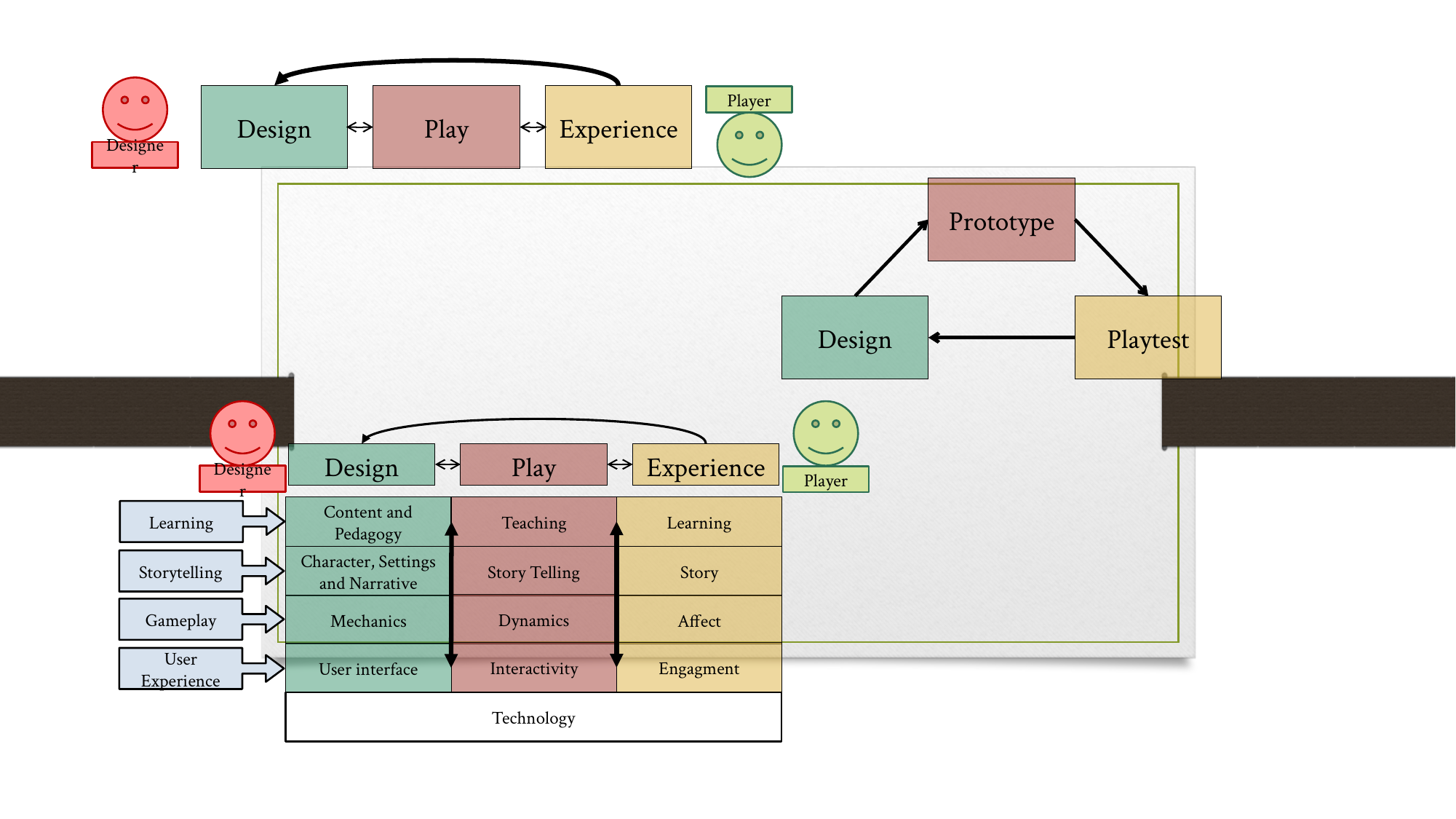

Design
Play
Experience
Player

Designer
Prototype
Design
Playtest

Play
Experience
Design
Designer
Player
Learning
Content and Pedagogy
Teaching
Learning
Story Telling
Character, Settings and Narrative
Story
Storytelling
Dynamics
Affect
Mechanics
Gameplay
Engagment
Interactivity
User interface
User Experience
Technology